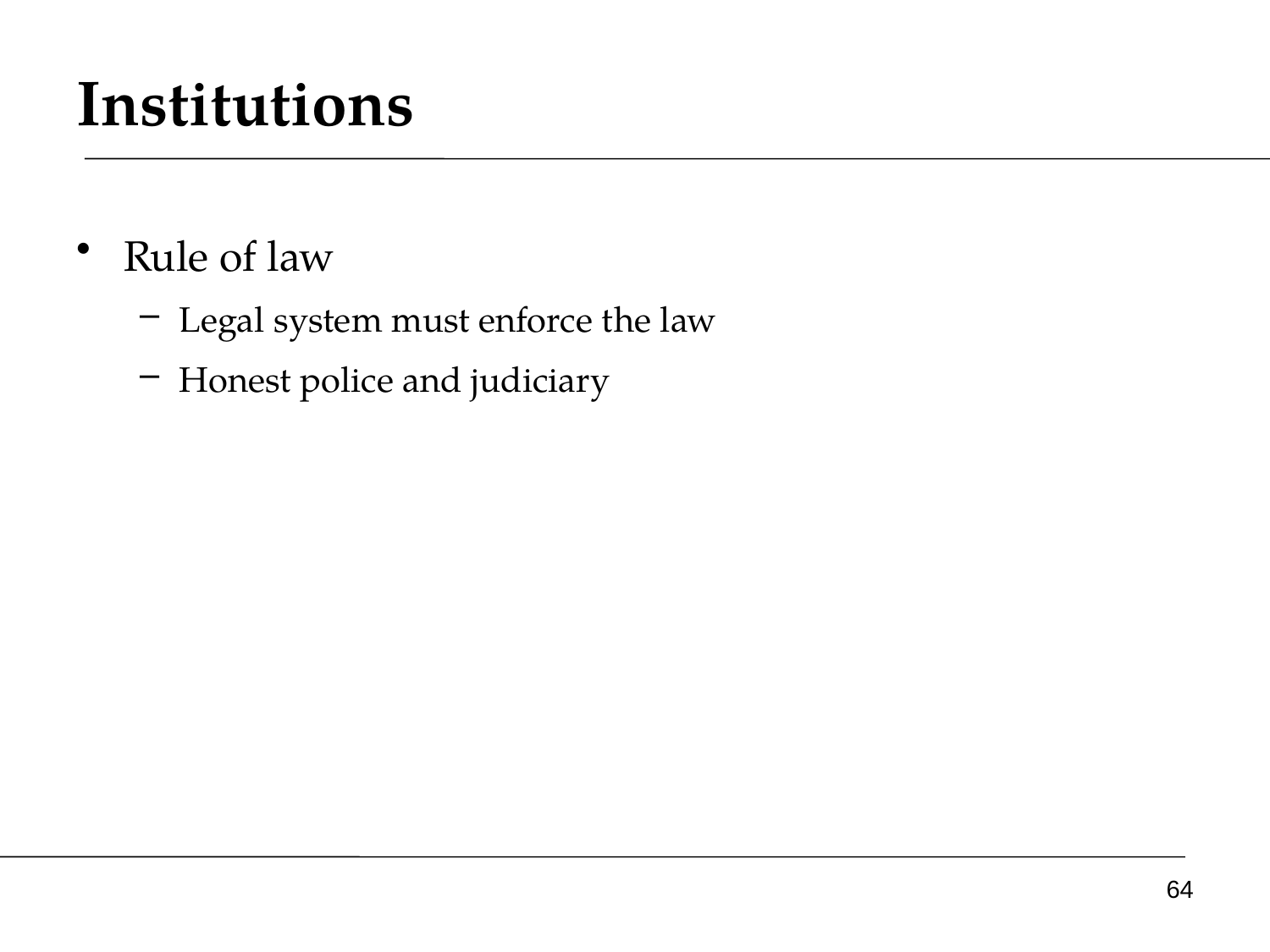

# Institutions
Rule of law
Legal system must enforce the law
Honest police and judiciary
64